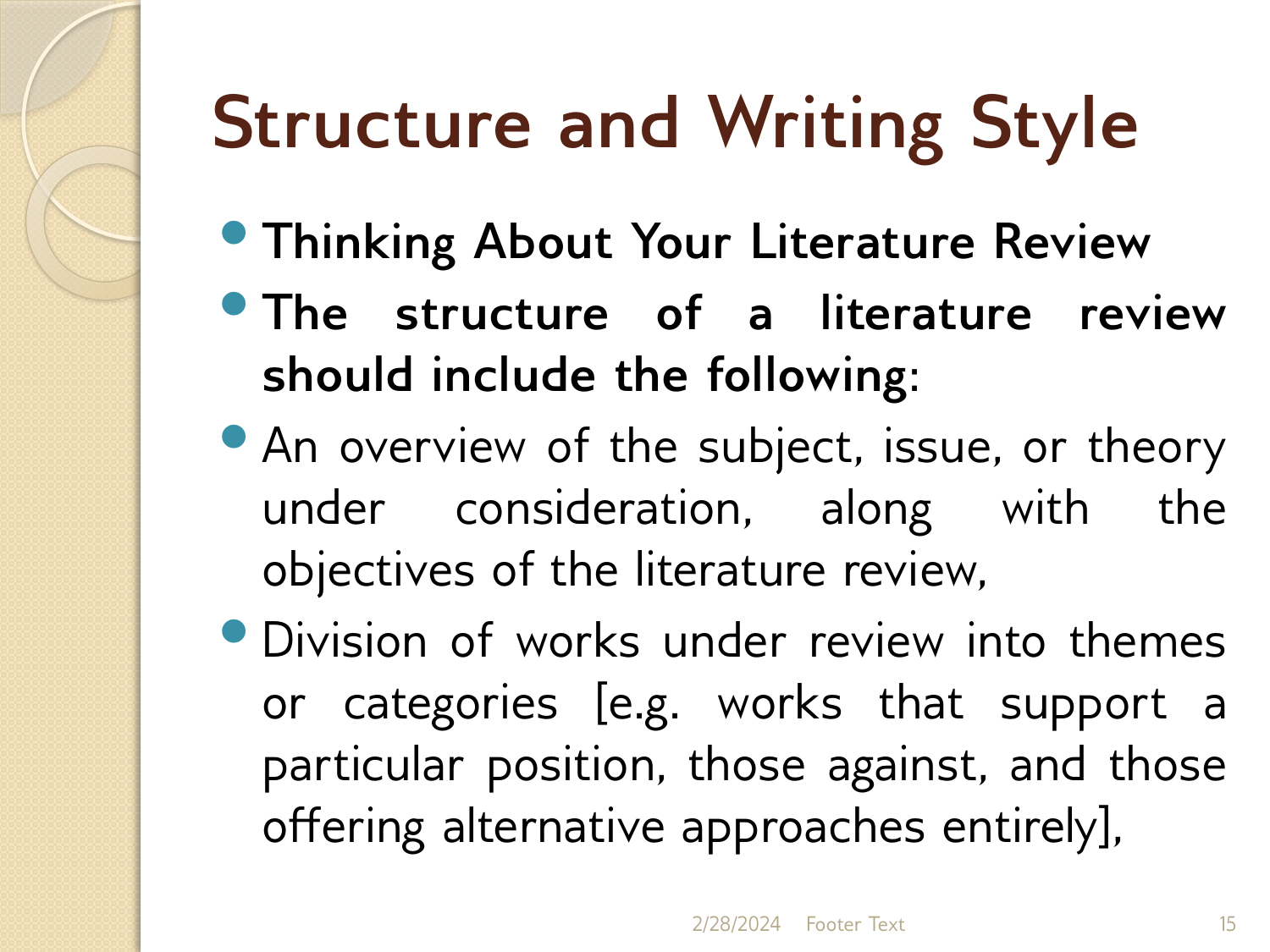

# Structure and Writing Style
Thinking About Your Literature Review
The structure of a literature review should include the following:
An overview of the subject, issue, or theory under consideration, along with the objectives of the literature review,
Division of works under review into themes or categories [e.g. works that support a particular position, those against, and those offering alternative approaches entirely],

2/28/2024
Footer Text
15